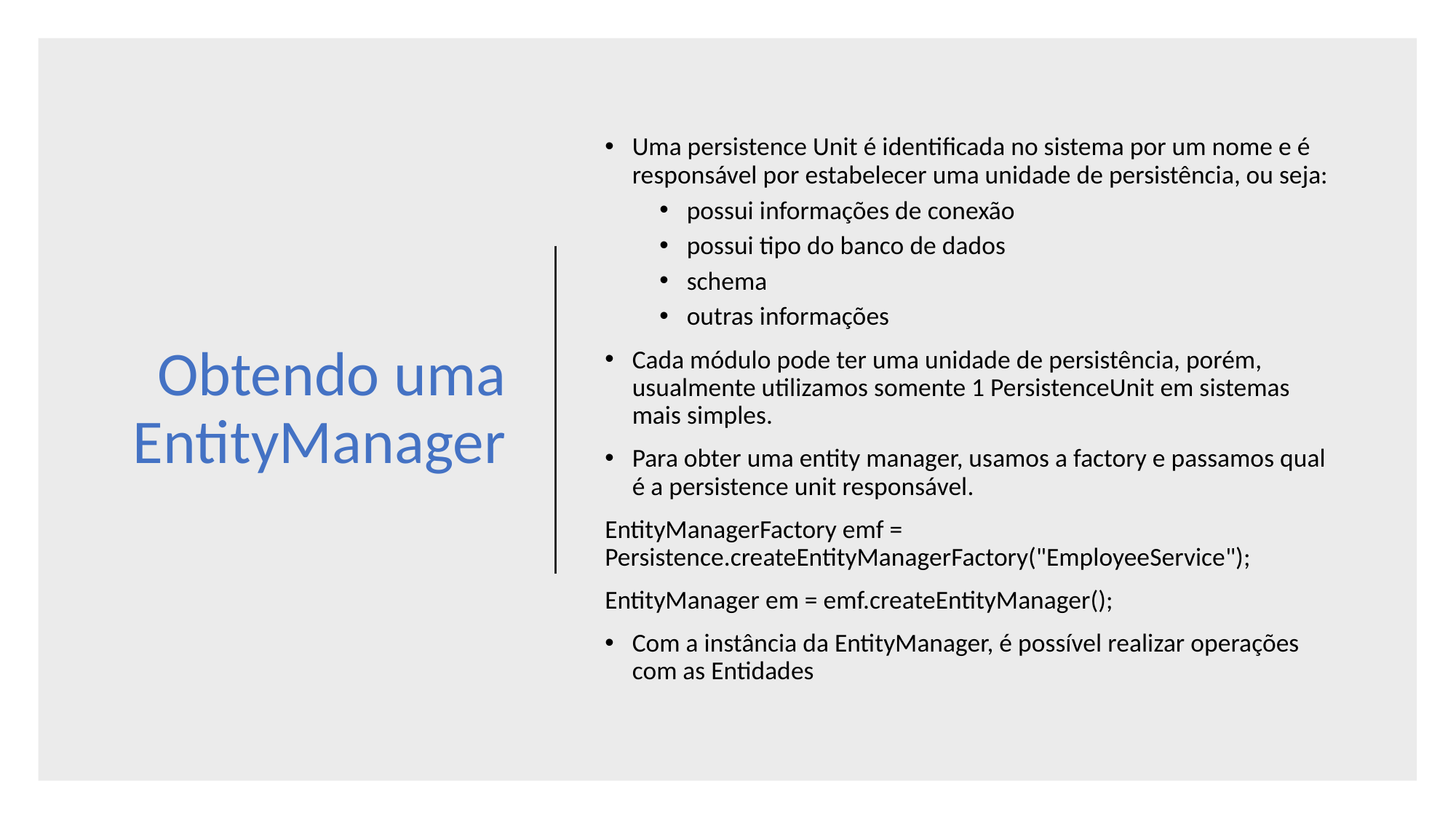

# Obtendo uma EntityManager
Uma persistence Unit é identificada no sistema por um nome e é responsável por estabelecer uma unidade de persistência, ou seja:
possui informações de conexão
possui tipo do banco de dados
schema
outras informações
Cada módulo pode ter uma unidade de persistência, porém, usualmente utilizamos somente 1 PersistenceUnit em sistemas mais simples.
Para obter uma entity manager, usamos a factory e passamos qual é a persistence unit responsável.
EntityManagerFactory emf = Persistence.createEntityManagerFactory("EmployeeService");
EntityManager em = emf.createEntityManager();
Com a instância da EntityManager, é possível realizar operações com as Entidades